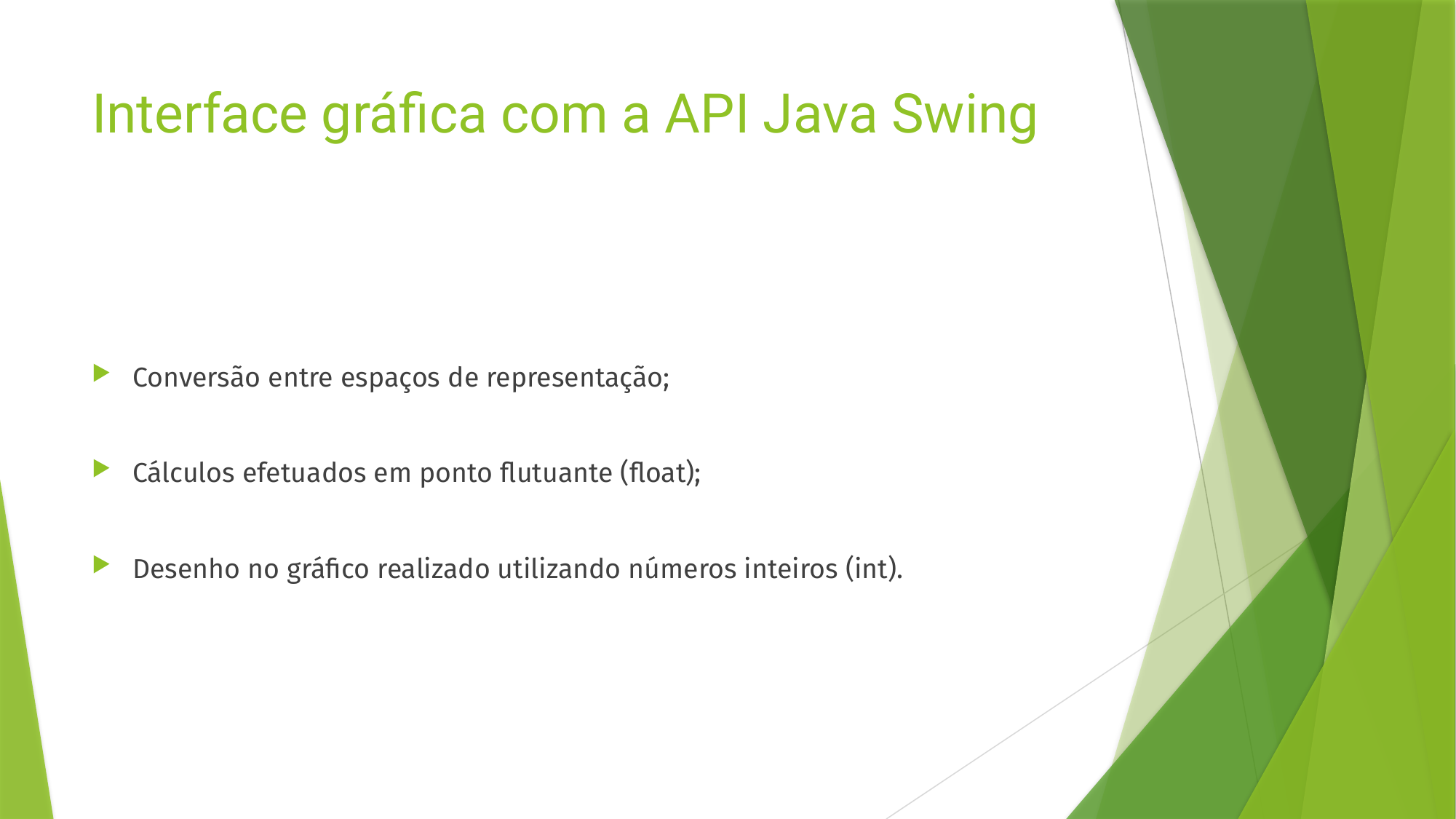

# Interface gráfica com a API Java Swing

Conversão entre espaços de representação;

Cálculos efetuados em ponto flutuante (float);

Desenho no gráfico realizado utilizando números inteiros (int).